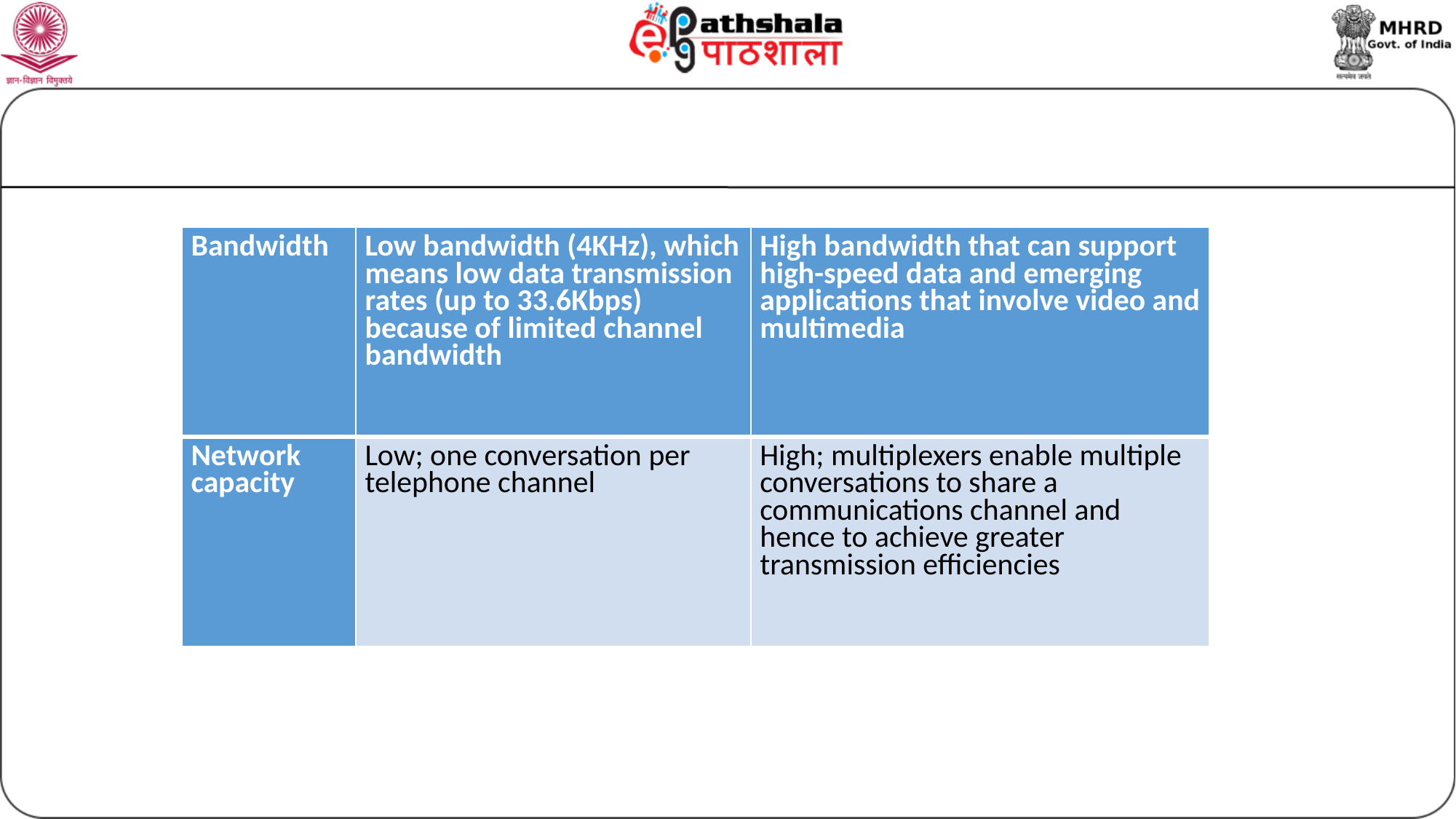

#
| Bandwidth | Low bandwidth (4KHz), which means low data transmission rates (up to 33.6Kbps) because of limited channel bandwidth | High bandwidth that can support high-speed data and emerging applications that involve video and multimedia |
| --- | --- | --- |
| Network capacity | Low; one conversation per telephone channel | High; multiplexers enable multiple conversations to share a communications channel and hence to achieve greater transmission efficiencies |